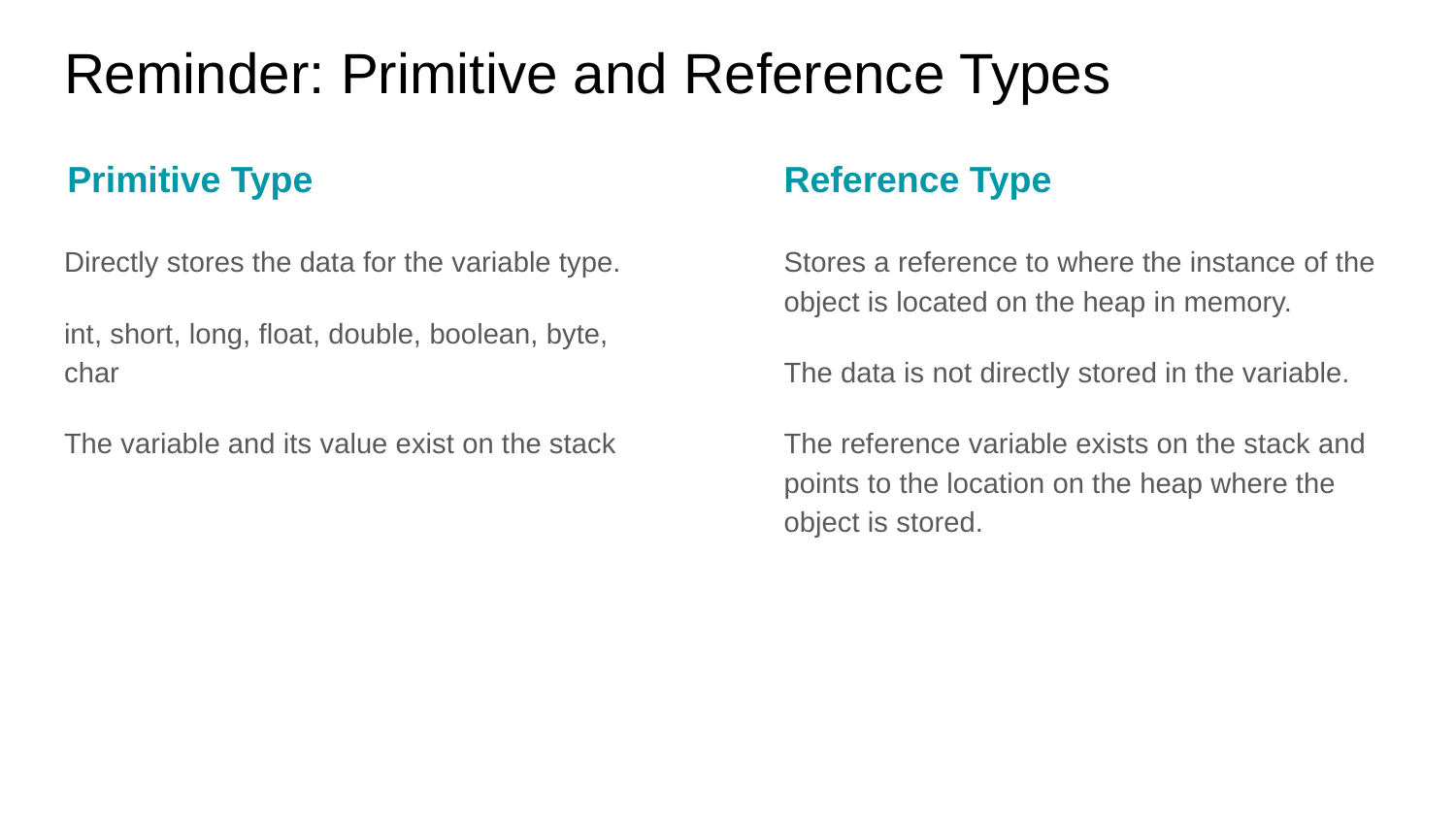

# Reminder: Primitive and Reference Types
Primitive Type
Reference Type
Directly stores the data for the variable type.
int, short, long, float, double, boolean, byte, char
The variable and its value exist on the stack
Stores a reference to where the instance of the object is located on the heap in memory.
The data is not directly stored in the variable.
The reference variable exists on the stack and points to the location on the heap where the object is stored.